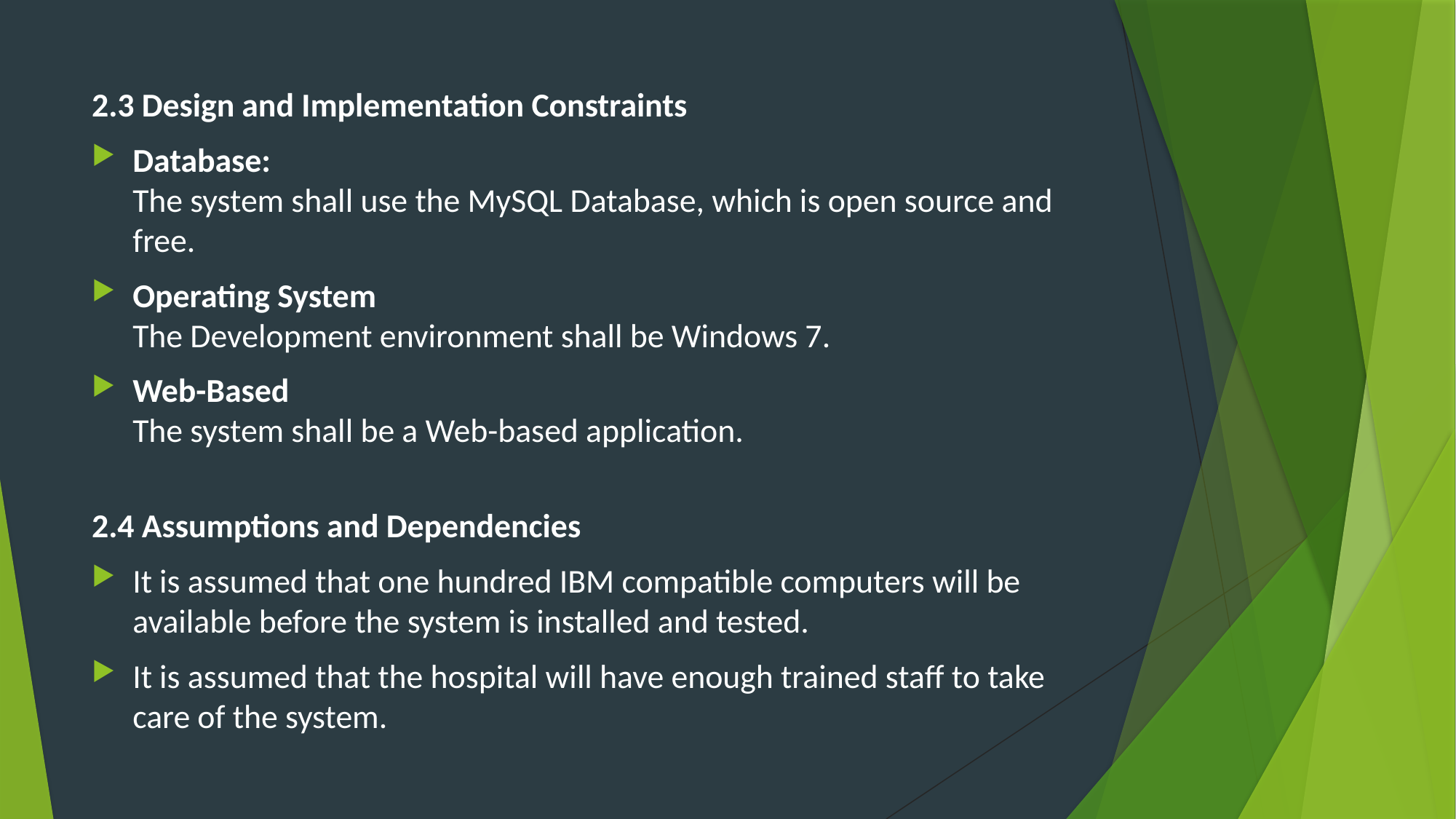

#
2.3 Design and Implementation Constraints
Database:
The system shall use the MySQL Database, which is open source and free.
Operating System
The Development environment shall be Windows 7.
Web-Based
The system shall be a Web-based application.
2.4 Assumptions and Dependencies
It is assumed that one hundred IBM compatible computers will be available before the system is installed and tested.
It is assumed that the hospital will have enough trained staff to take care of the system.